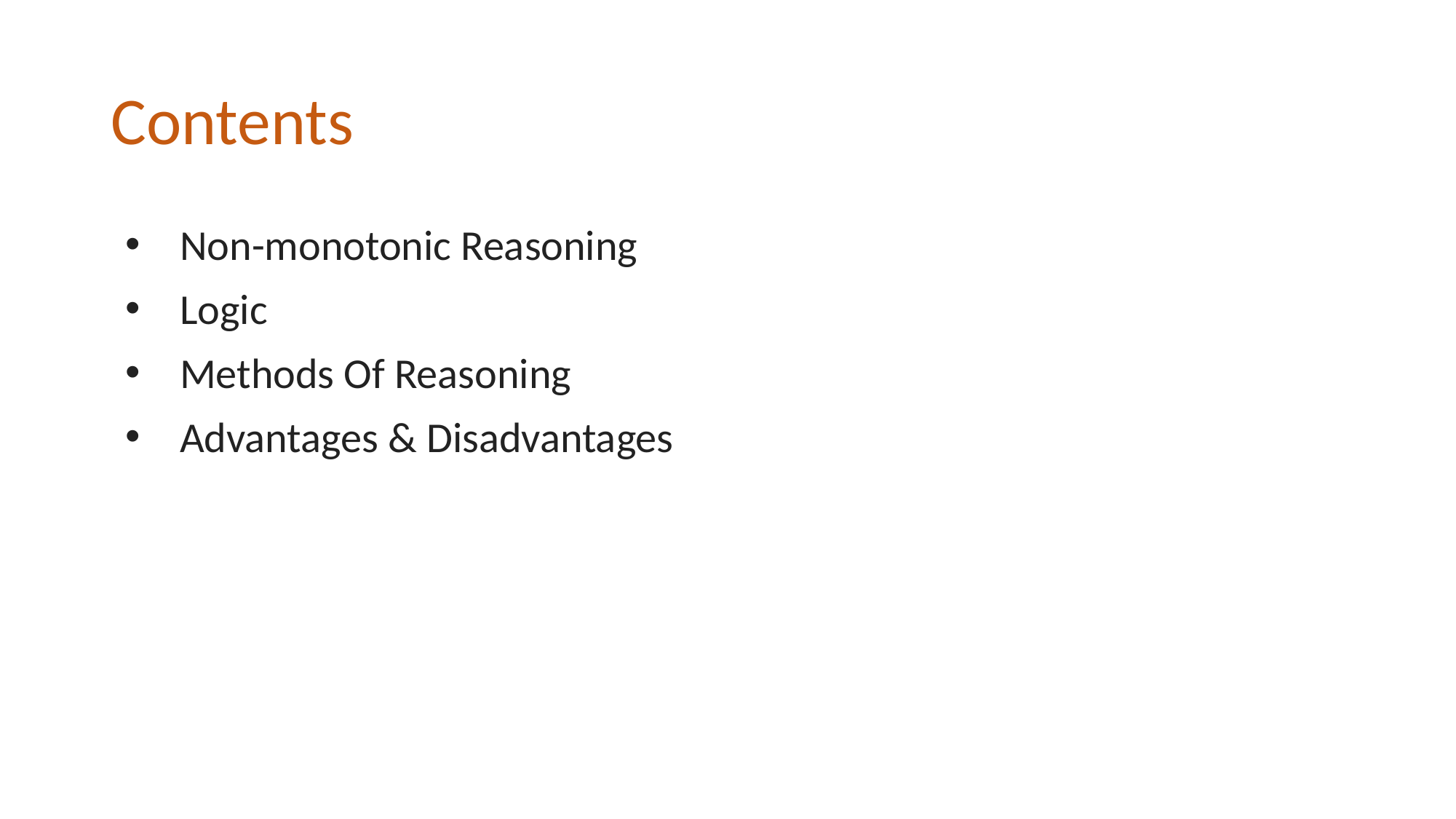

# Contents
Non-monotonic Reasoning
Logic
Methods Of Reasoning
Advantages & Disadvantages